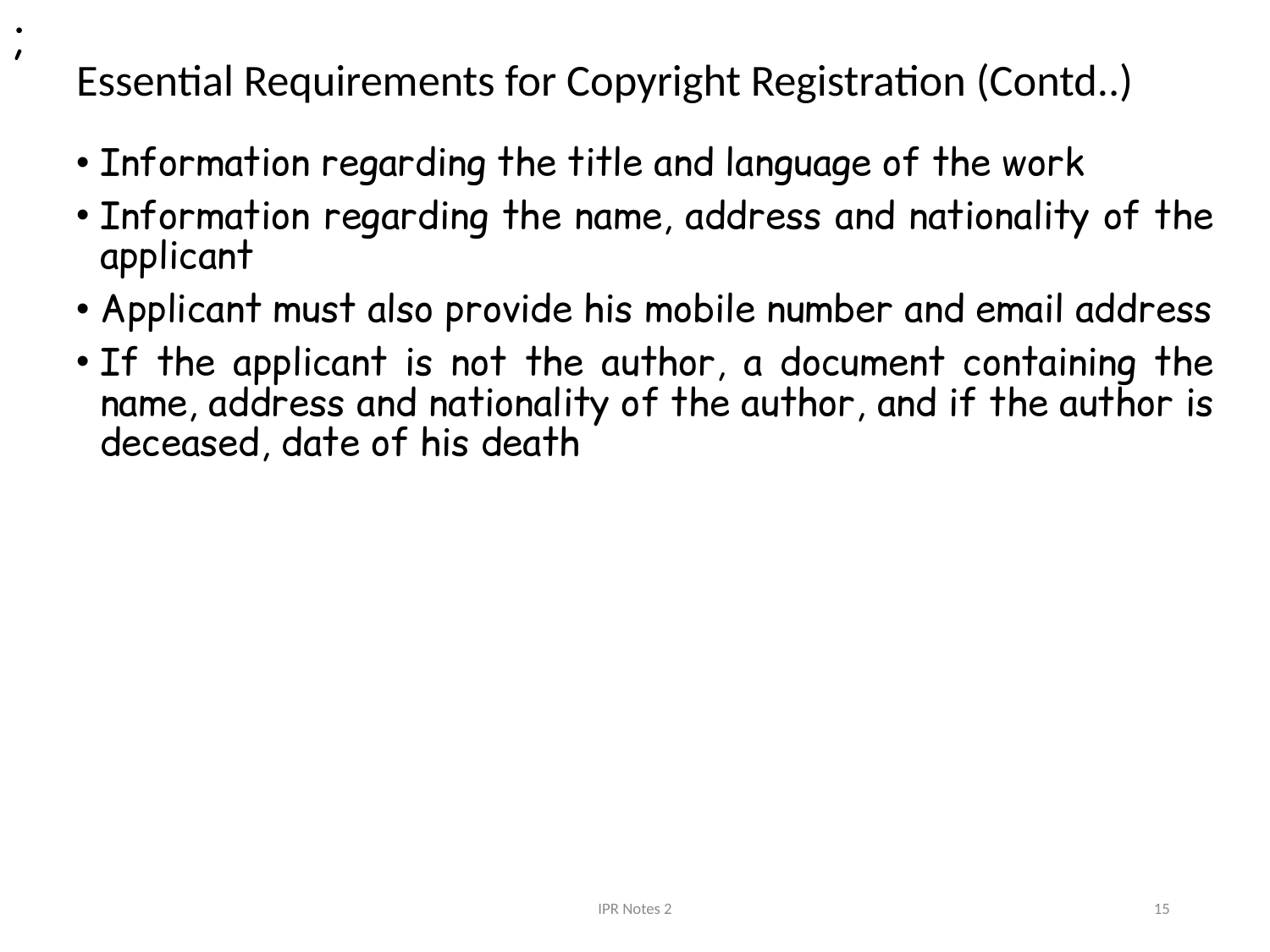

;
# Essential Requirements for Copyright Registration (Contd..)
Information regarding the title and language of the work
Information regarding the name, address and nationality of the applicant
Applicant must also provide his mobile number and email address
If the applicant is not the author, a document containing the name, address and nationality of the author, and if the author is deceased, date of his death

IPR Notes 2
15